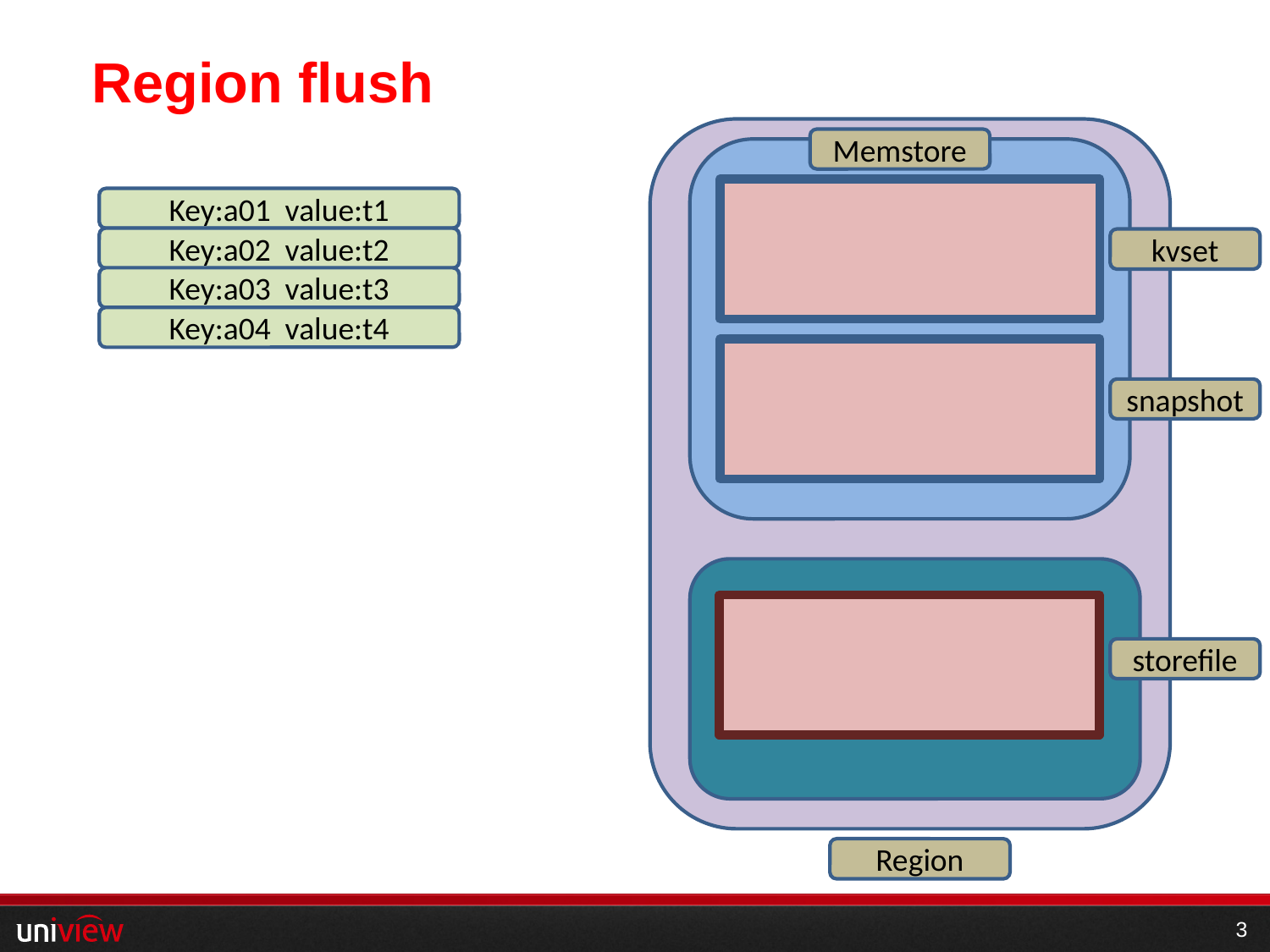

# Region flush

Memstore

Key:a01  value:t1
Key:a02  value:t2
kvset
Key:a03  value:t3
Key:a04  value:t4

snapshot

storefile
Region